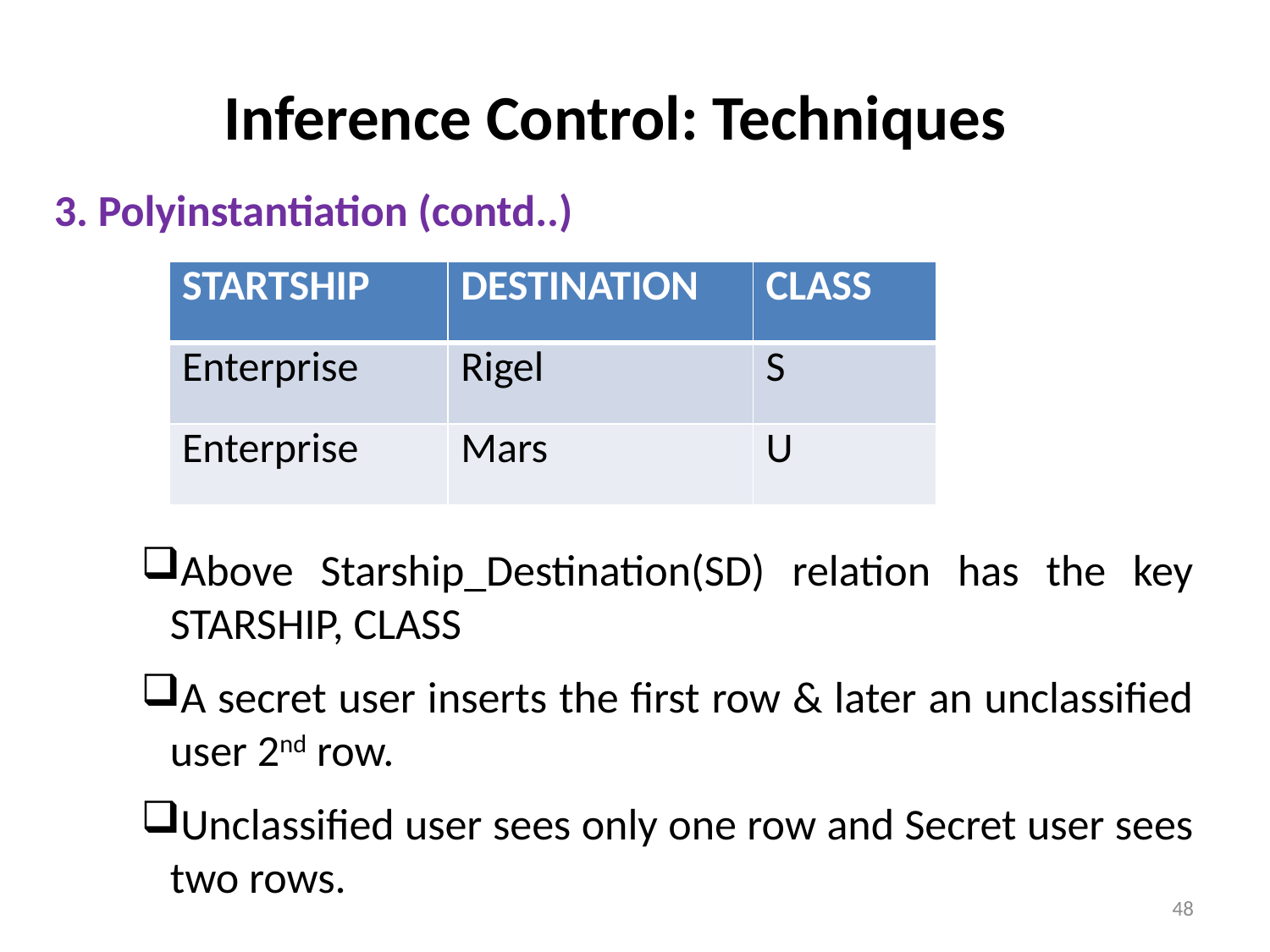

# Inference Control: Techniques
3. Polyinstantiation (contd..)

Above Starship_Destination(SD) relation has the key STARSHIP, CLASS
A secret user inserts the first row & later an unclassified user 2nd row.
Unclassified user sees only one row and Secret user sees two rows.
| STARTSHIP | DESTINATION | CLASS |
| --- | --- | --- |
| Enterprise | Rigel | S |
| Enterprise | Mars | U |
48